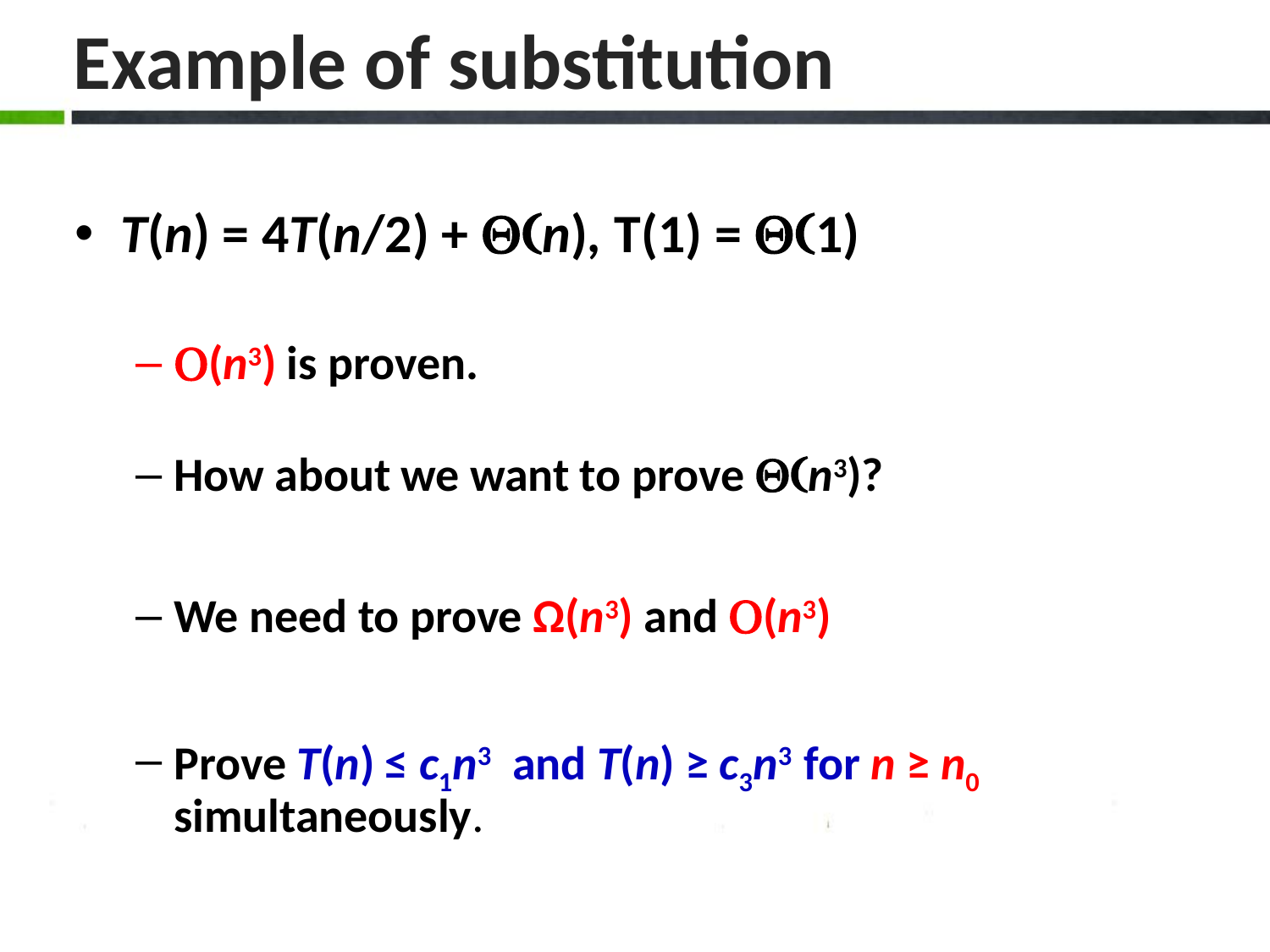

# Example of substitution
T(n) = 4T(n/2) + Θ(n), T(1) = Θ(1)
Ο(n3) is proven.
How about we want to prove Θ(n3)?

We need to prove Ω(n3) and Ο(n3)

Prove T(n) ≤ c1n3  and T(n) ≥ c3n3  for n ≥ n0 simultaneously.